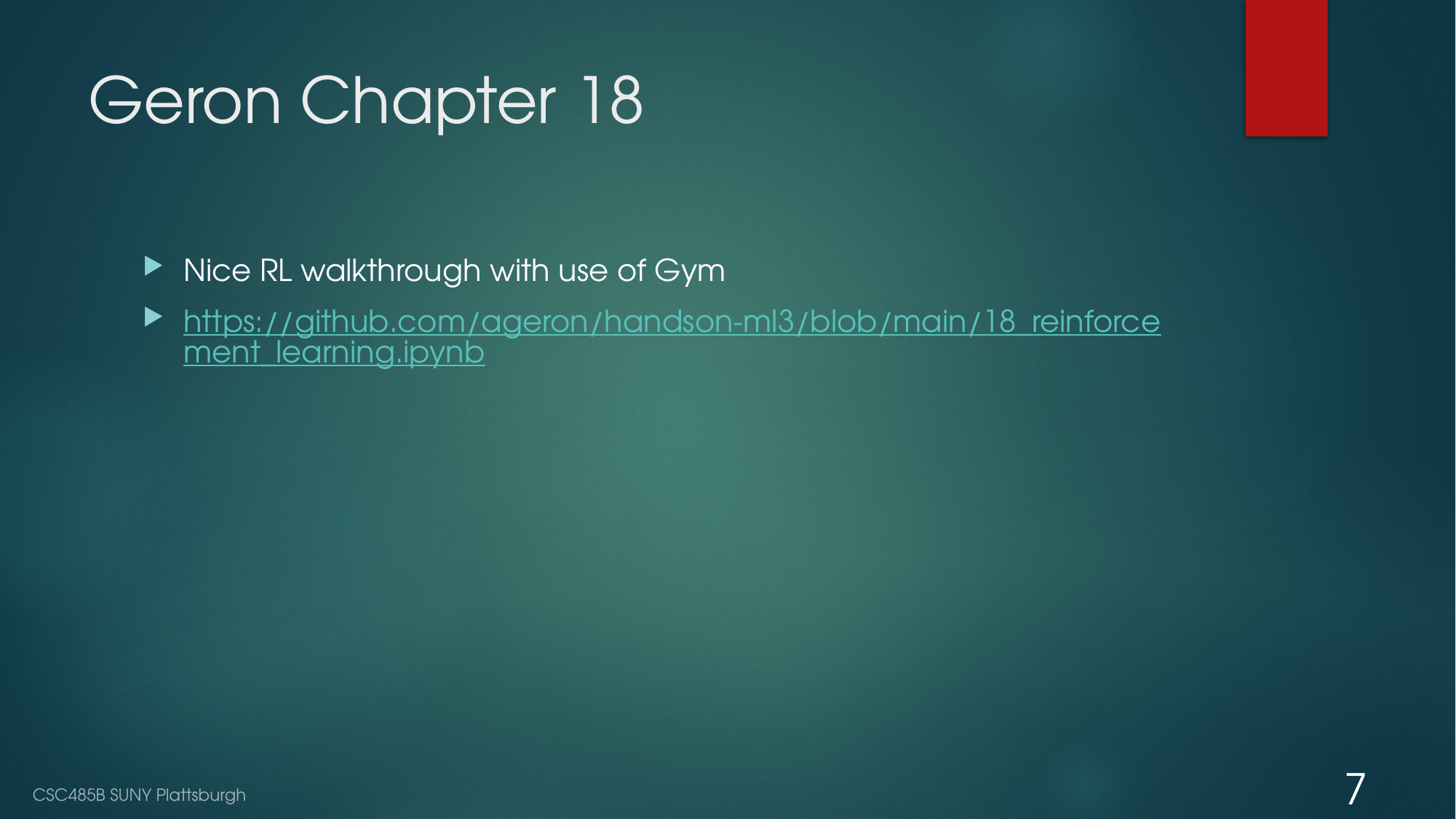

# Geron Chapter 18
Nice RL walkthrough with use of Gym
https://github.com/ageron/handson-ml3/blob/main/18_reinforcement_learning.ipynb

7
CSC485B SUNY Plattsburgh